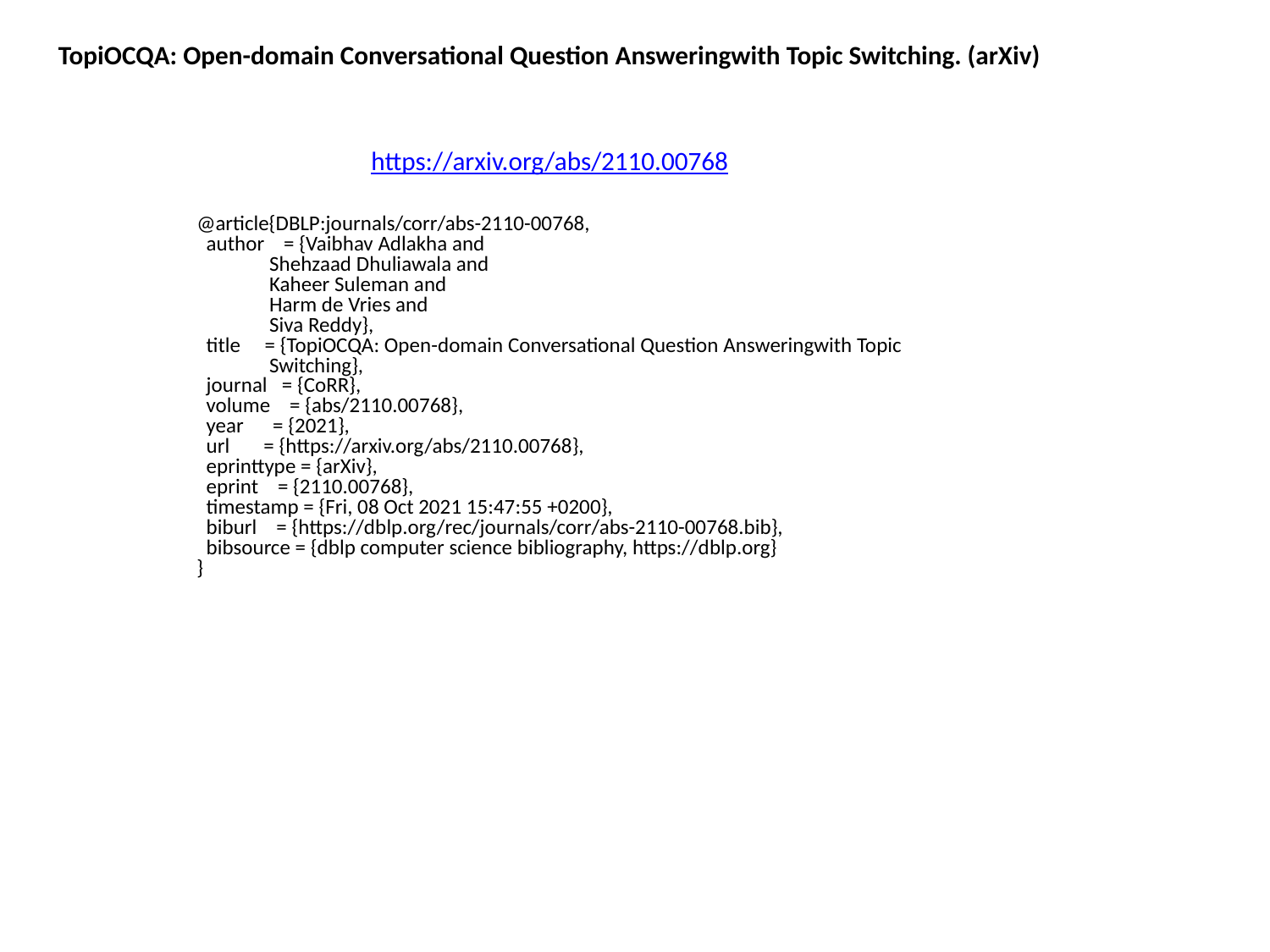

TopiOCQA: Open-domain Conversational Question Answeringwith Topic Switching. (arXiv)

https://arxiv.org/abs/2110.00768

@article{DBLP:journals/corr/abs-2110-00768,
  author    = {Vaibhav Adlakha and
               Shehzaad Dhuliawala and
               Kaheer Suleman and
               Harm de Vries and
               Siva Reddy},
  title     = {TopiOCQA: Open-domain Conversational Question Answeringwith Topic
               Switching},
  journal   = {CoRR},
  volume    = {abs/2110.00768},
  year      = {2021},
  url       = {https://arxiv.org/abs/2110.00768},
  eprinttype = {arXiv},
  eprint    = {2110.00768},
  timestamp = {Fri, 08 Oct 2021 15:47:55 +0200},
  biburl    = {https://dblp.org/rec/journals/corr/abs-2110-00768.bib},
  bibsource = {dblp computer science bibliography, https://dblp.org}
}